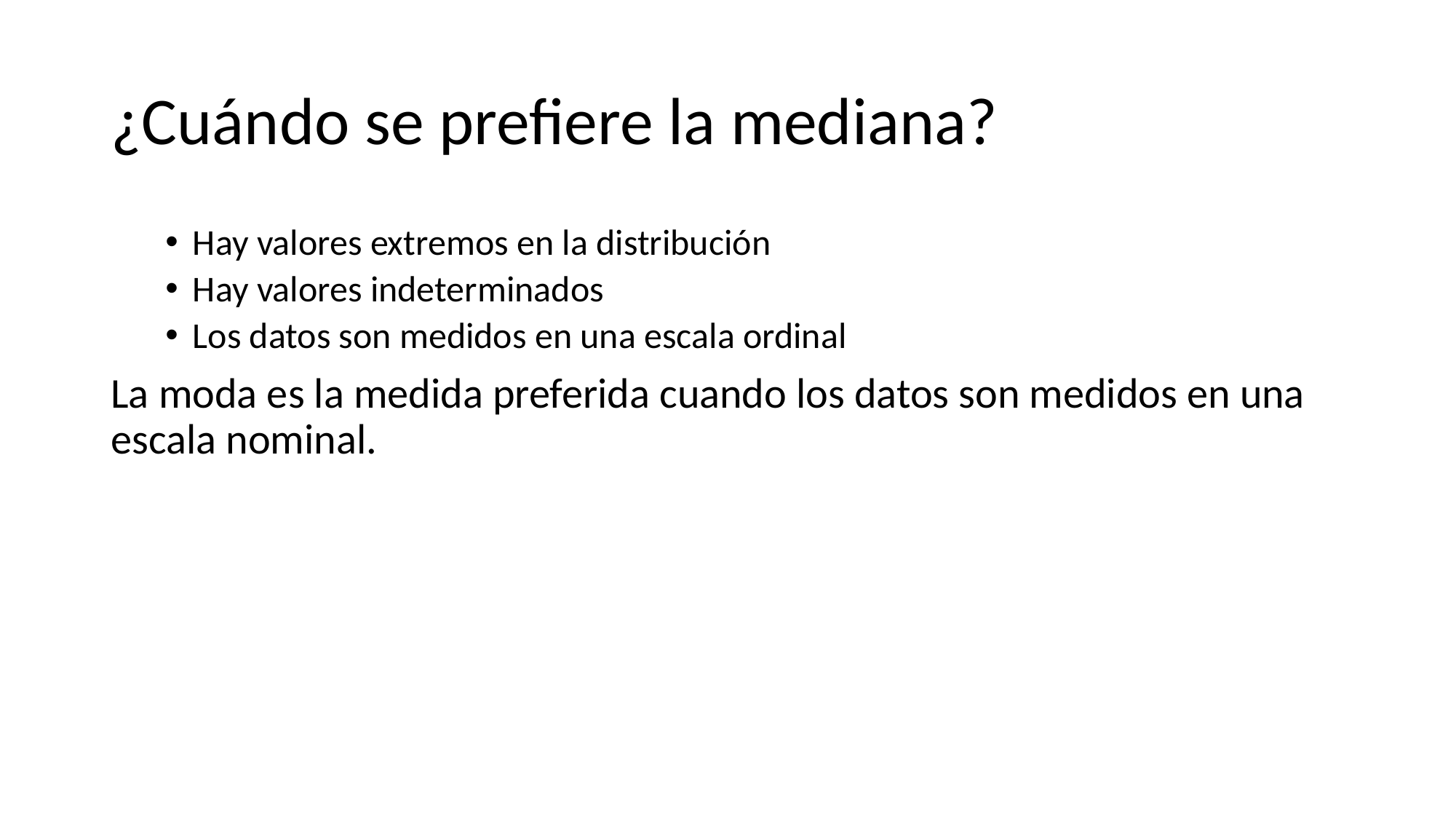

# ¿Cuándo se prefiere la mediana?
Hay valores extremos en la distribución
Hay valores indeterminados
Los datos son medidos en una escala ordinal
La moda es la medida preferida cuando los datos son medidos en una escala nominal.